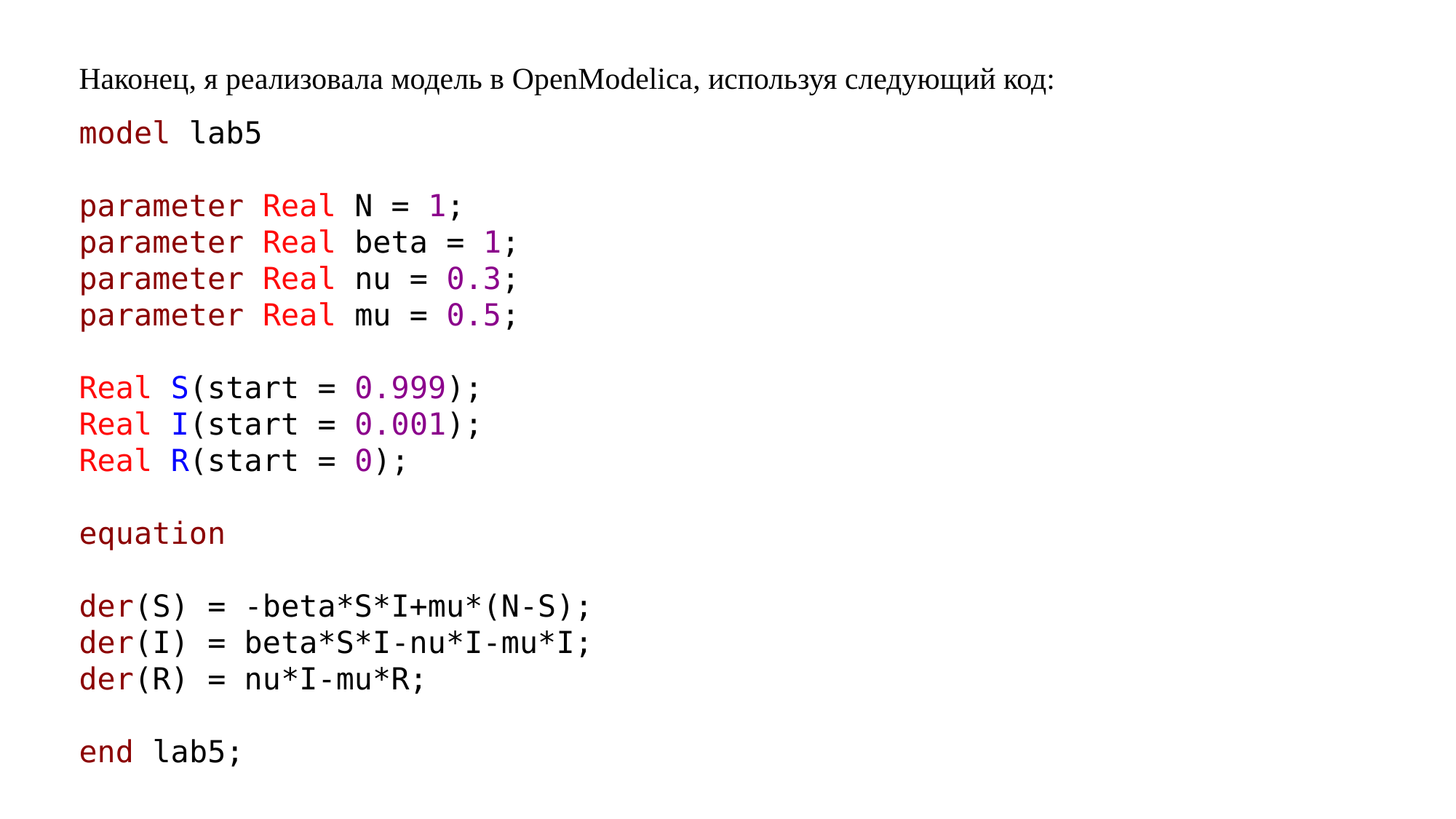

Наконец, я реализовала модель в OpenModelica, используя следующий код:
model lab5

parameter Real N = 1;
parameter Real beta = 1;
parameter Real nu = 0.3;
parameter Real mu = 0.5;

Real S(start = 0.999);
Real I(start = 0.001);
Real R(start = 0);

equation

der(S) = -beta*S*I+mu*(N-S);
der(I) = beta*S*I-nu*I-mu*I;
der(R) = nu*I-mu*R;

end lab5;